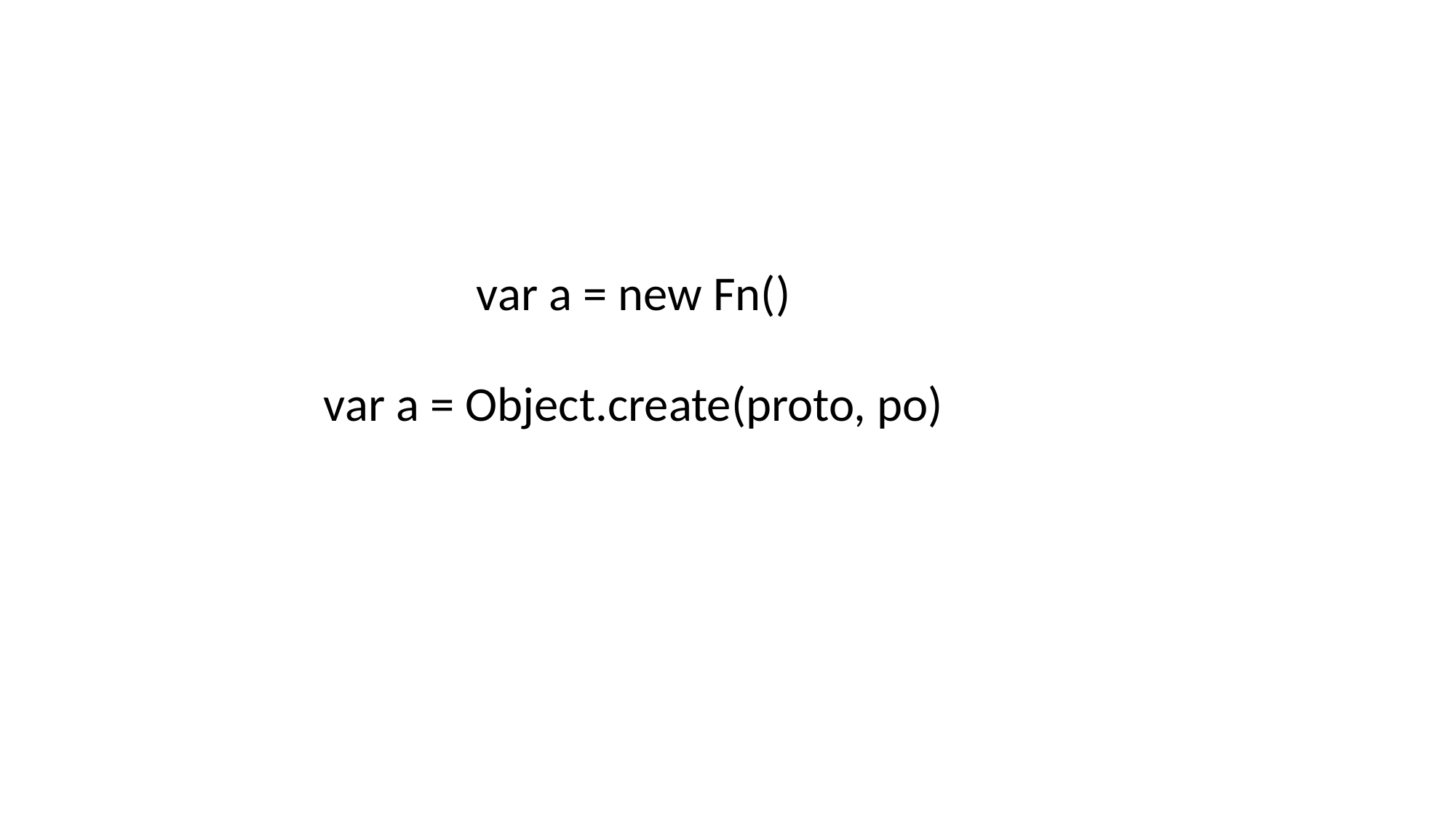

#
var a = new Fn()
var a = Object.create(proto, po)